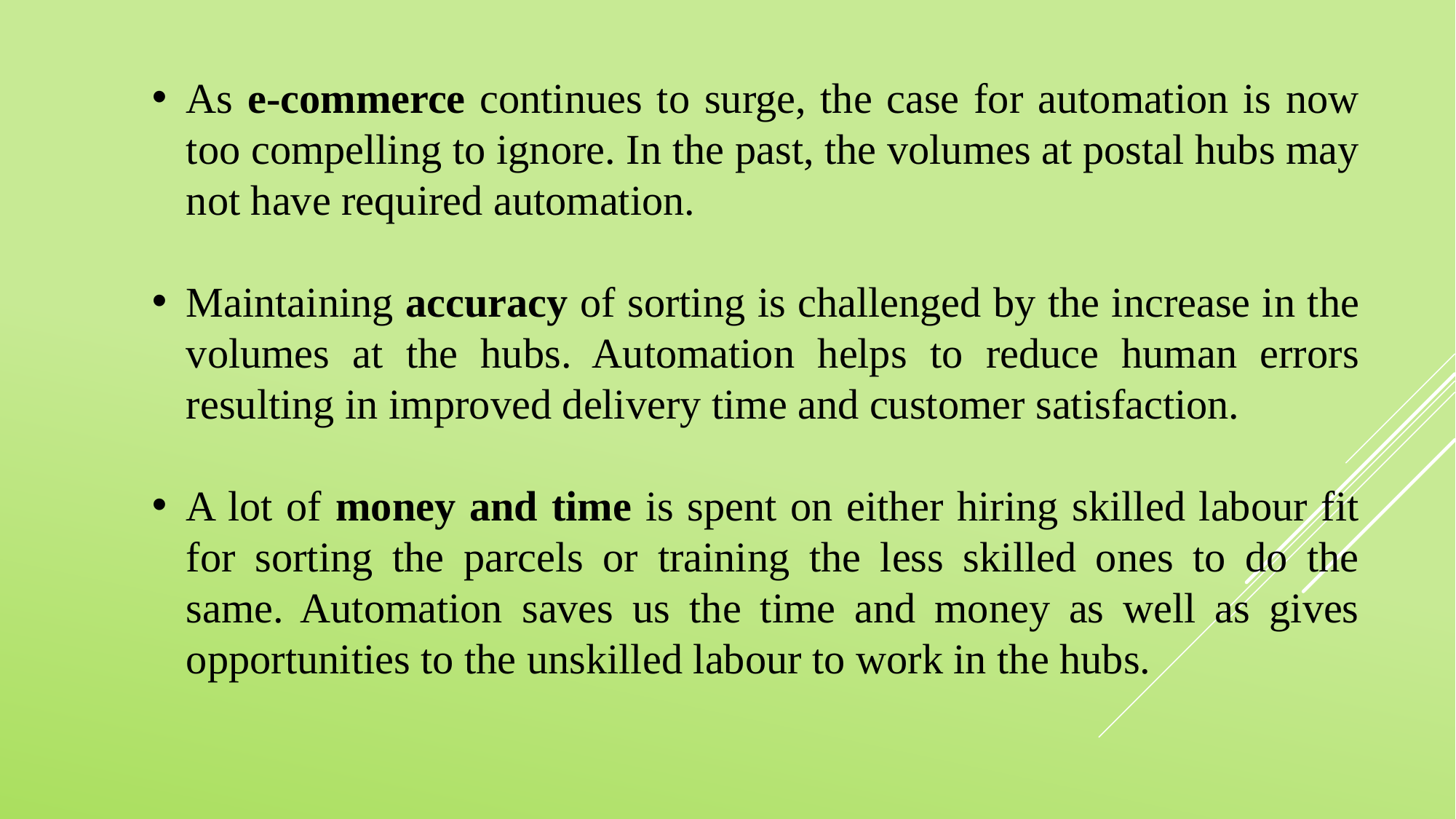

As e-commerce continues to surge, the case for automation is now too compelling to ignore. In the past, the volumes at postal hubs may not have required automation.

Maintaining accuracy of sorting is challenged by the increase in the volumes at the hubs. Automation helps to reduce human errors resulting in improved delivery time and customer satisfaction.

A lot of money and time is spent on either hiring skilled labour fit for sorting the parcels or training the less skilled ones to do the same. Automation saves us the time and money as well as gives opportunities to the unskilled labour to work in the hubs.